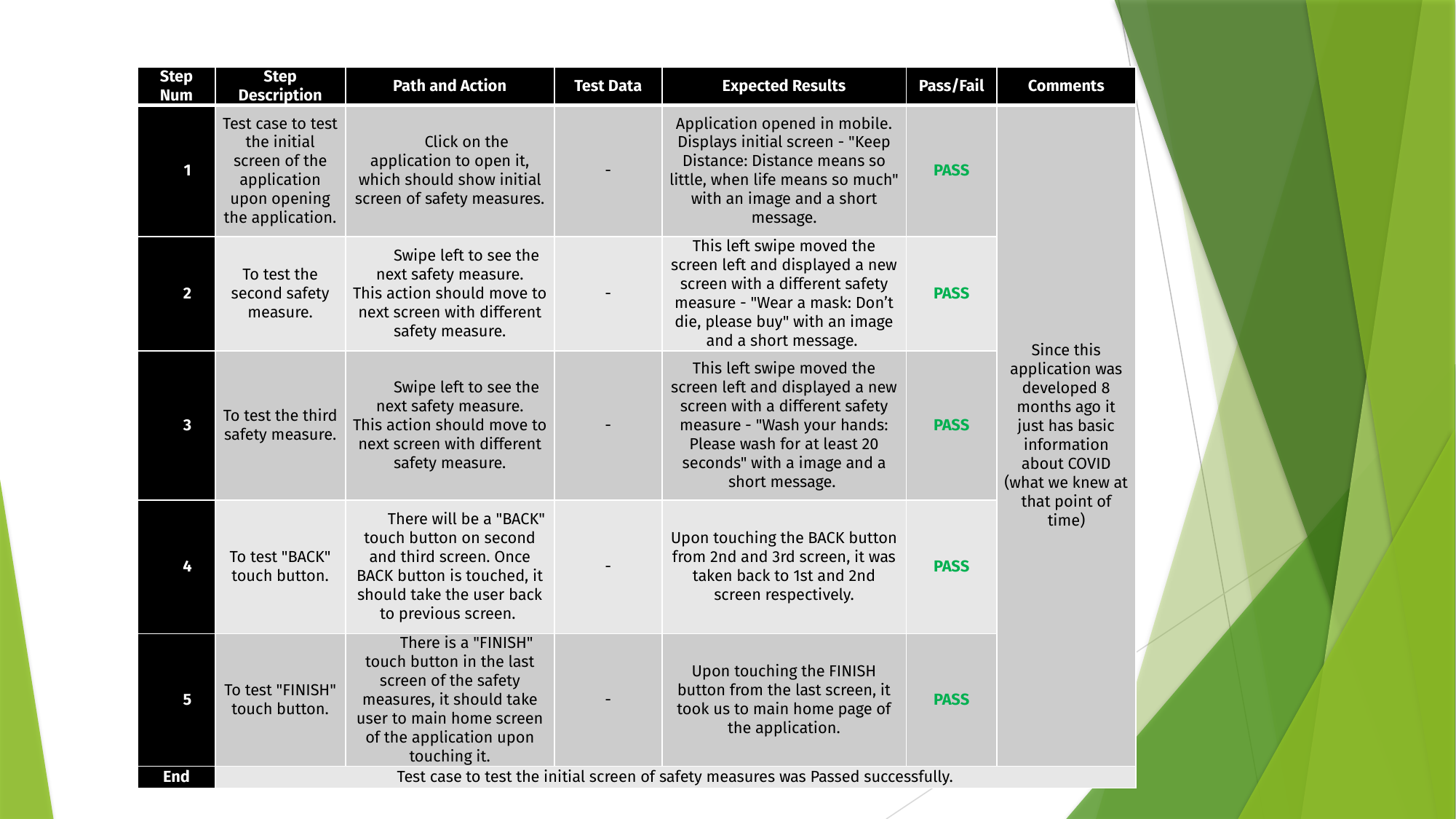

| Step Num | Step Description | Path and Action | Test Data | Expected Results | Pass/Fail | Comments |
| --- | --- | --- | --- | --- | --- | --- |
| 1 | Test case to test the initial screen of the application upon opening the application. | Click on the application to open it, which should show initial screen of safety measures. | - | Application opened in mobile. Displays initial screen - "Keep Distance: Distance means so little, when life means so much" with an image and a short message. | PASS | Since this application was developed 8 months ago it just has basic information about COVID (what we knew at that point of time) |
| 2 | To test the second safety measure. | Swipe left to see the next safety measure. This action should move to next screen with different safety measure. | - | This left swipe moved the screen left and displayed a new screen with a different safety measure - "Wear a mask: Don’t die, please buy" with an image and a short message. | PASS |  |
| 3 | To test the third safety measure. | Swipe left to see the next safety measure. This action should move to next screen with different safety measure. | - | This left swipe moved the screen left and displayed a new screen with a different safety measure - "Wash your hands: Please wash for at least 20 seconds" with a image and a short message. | PASS |  |
| 4 | To test "BACK" touch button. | There will be a "BACK" touch button on second and third screen. Once BACK button is touched, it should take the user back to previous screen. | - | Upon touching the BACK button from 2nd and 3rd screen, it was taken back to 1st and 2nd screen respectively. | PASS |  |
| 5 | To test "FINISH" touch button. | There is a "FINISH" touch button in the last screen of the safety measures, it should take user to main home screen of the application upon touching it. | - | Upon touching the FINISH button from the last screen, it took us to main home page of the application. | PASS |  |
| End | Test case to test the initial screen of safety measures was Passed successfully. |  |  |  |  |  |